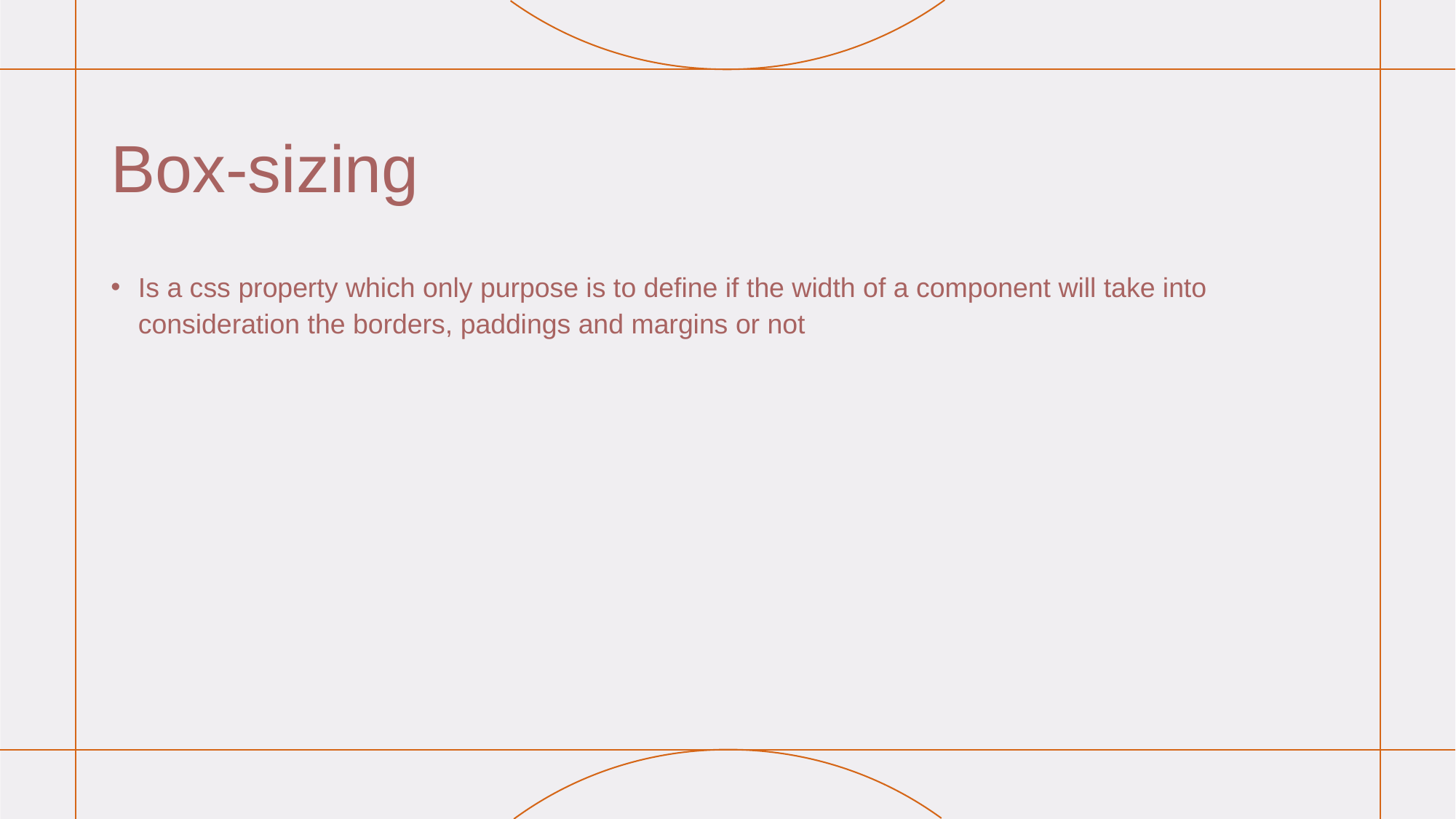

# Box-sizing
Is a css property which only purpose is to define if the width of a component will take into consideration the borders, paddings and margins or not